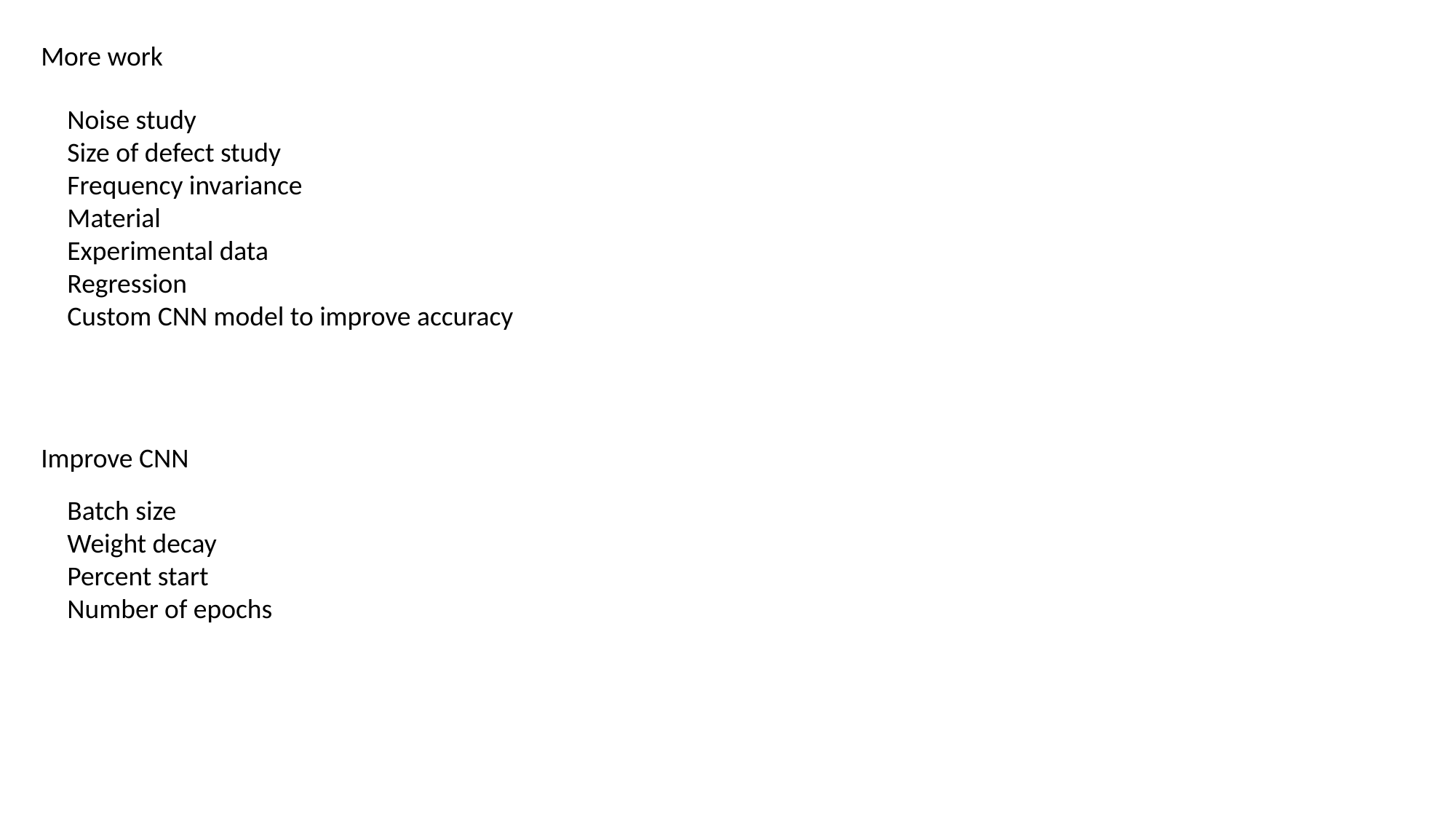

More work
Noise study
Size of defect study
Frequency invariance
Material
Experimental data
Regression
Custom CNN model to improve accuracy
Improve CNN
Batch size
Weight decay
Percent start
Number of epochs